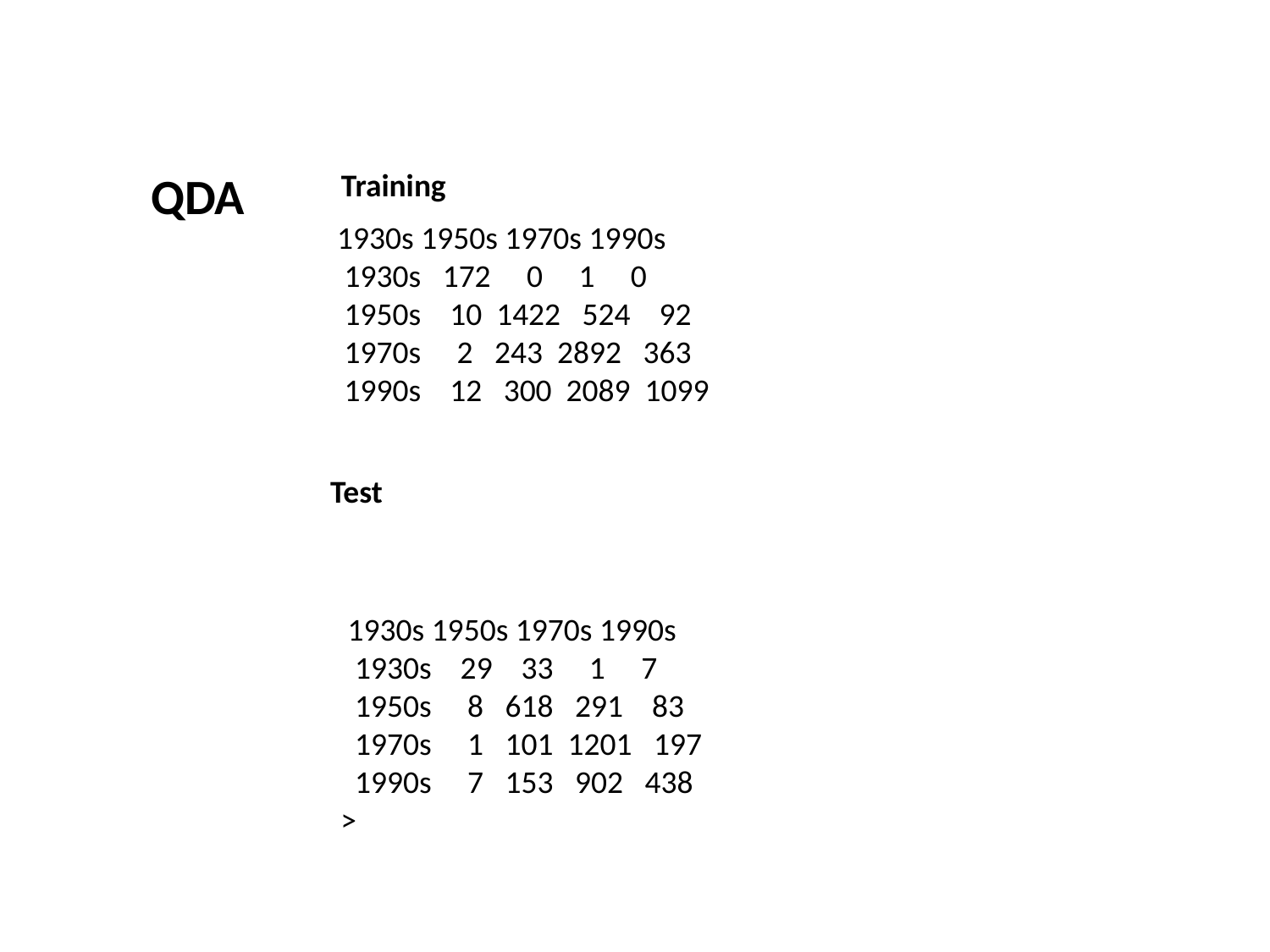

QDA
Training
 1930s 1950s 1970s 1990s
  1930s   172     0     1     0
  1950s    10  1422   524    92
  1970s     2   243  2892   363
  1990s    12   300  2089  1099
Test
 1930s 1950s 1970s 1990s
  1930s    29    33     1     7
  1950s     8   618   291    83
  1970s     1   101  1201   197
  1990s     7   153   902   438
>